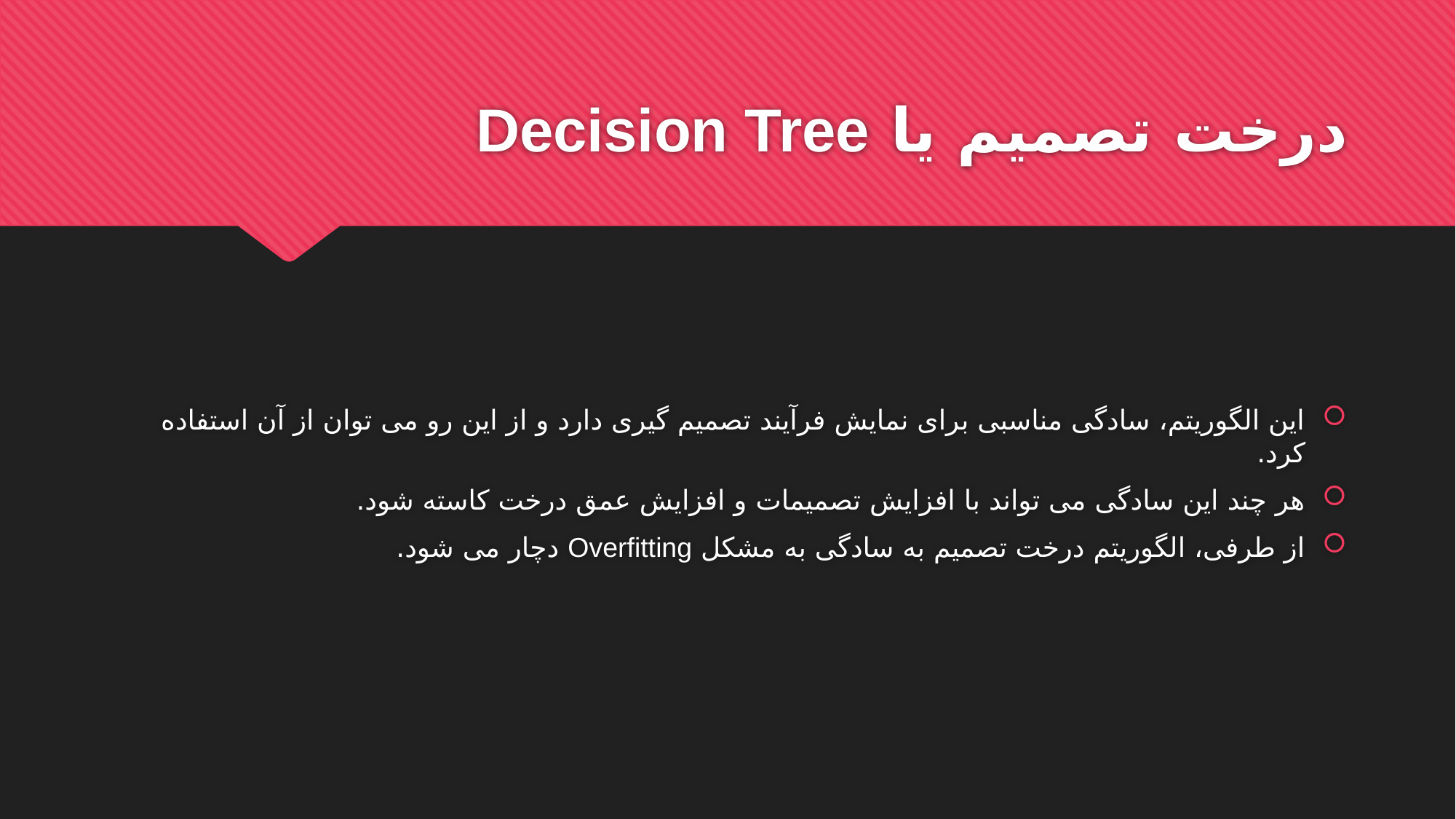

# درخت تصمیم یا Decision Tree
این الگوریتم، سادگی مناسبی برای نمایش فرآیند تصمیم گیری دارد و از این رو می توان از آن استفاده کرد.
هر چند این سادگی می تواند با افزایش تصمیمات و افزایش عمق درخت کاسته شود.
از طرفی، الگوریتم درخت تصمیم به سادگی به مشکل Overfitting دچار می شود.